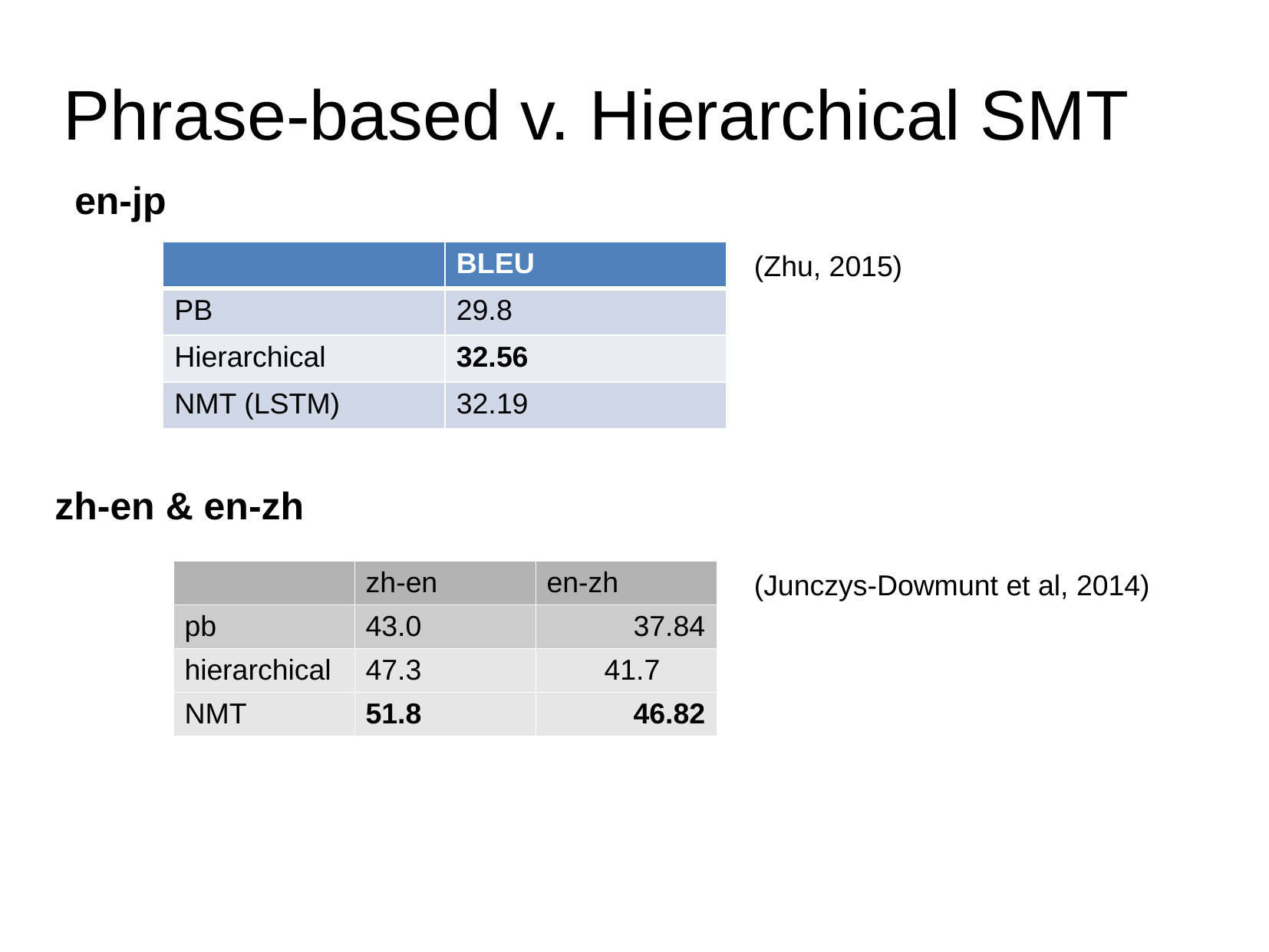

# Phrase-based v. Hierarchical SMT
en-jp
|  | BLEU |
| --- | --- |
| PB | 29.8 |
| Hierarchical | 32.56 |
| NMT (LSTM) | 32.19 |
(Zhu, 2015)
zh-en & en-zh
|  | zh-en | en-zh |
| --- | --- | --- |
| pb | 43.0 | 37.84 |
| hierarchical | 47.3 | 41.7 |
| NMT | 51.8 | 46.82 |
(Junczys-Dowmunt et al, 2014)